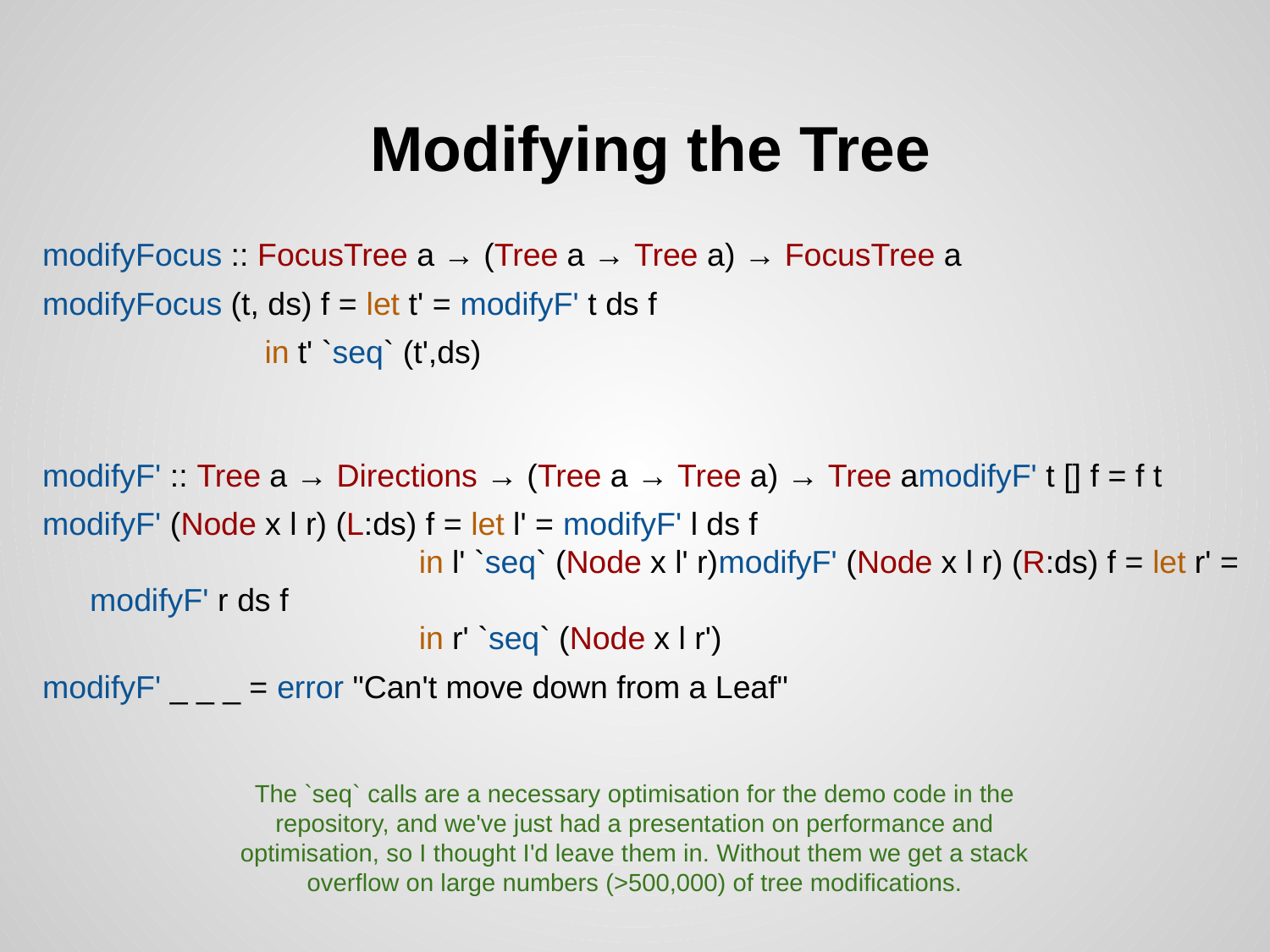

# Modifying the Tree
modifyFocus :: FocusTree a → (Tree a → Tree a) → FocusTree a
modifyFocus (t, ds) f = let t' = modifyF' t ds f
                         in t' `seq` (t',ds)

modifyF' :: Tree a → Directions → (Tree a → Tree a) → Tree amodifyF' t [] f = f t
modifyF' (Node x l r) (L:ds) f = let l' = modifyF' l ds f
                                     in l' `seq` (Node x l' r)modifyF' (Node x l r) (R:ds) f = let r' = modifyF' r ds f
                                     in r' `seq` (Node x l r')
modifyF' _ _ _ = error "Can't move down from a Leaf"

The `seq` calls are a necessary optimisation for the demo code in the repository, and we've just had a presentation on performance and optimisation, so I thought I'd leave them in. Without them we get a stack overflow on large numbers (>500,000) of tree modifications.